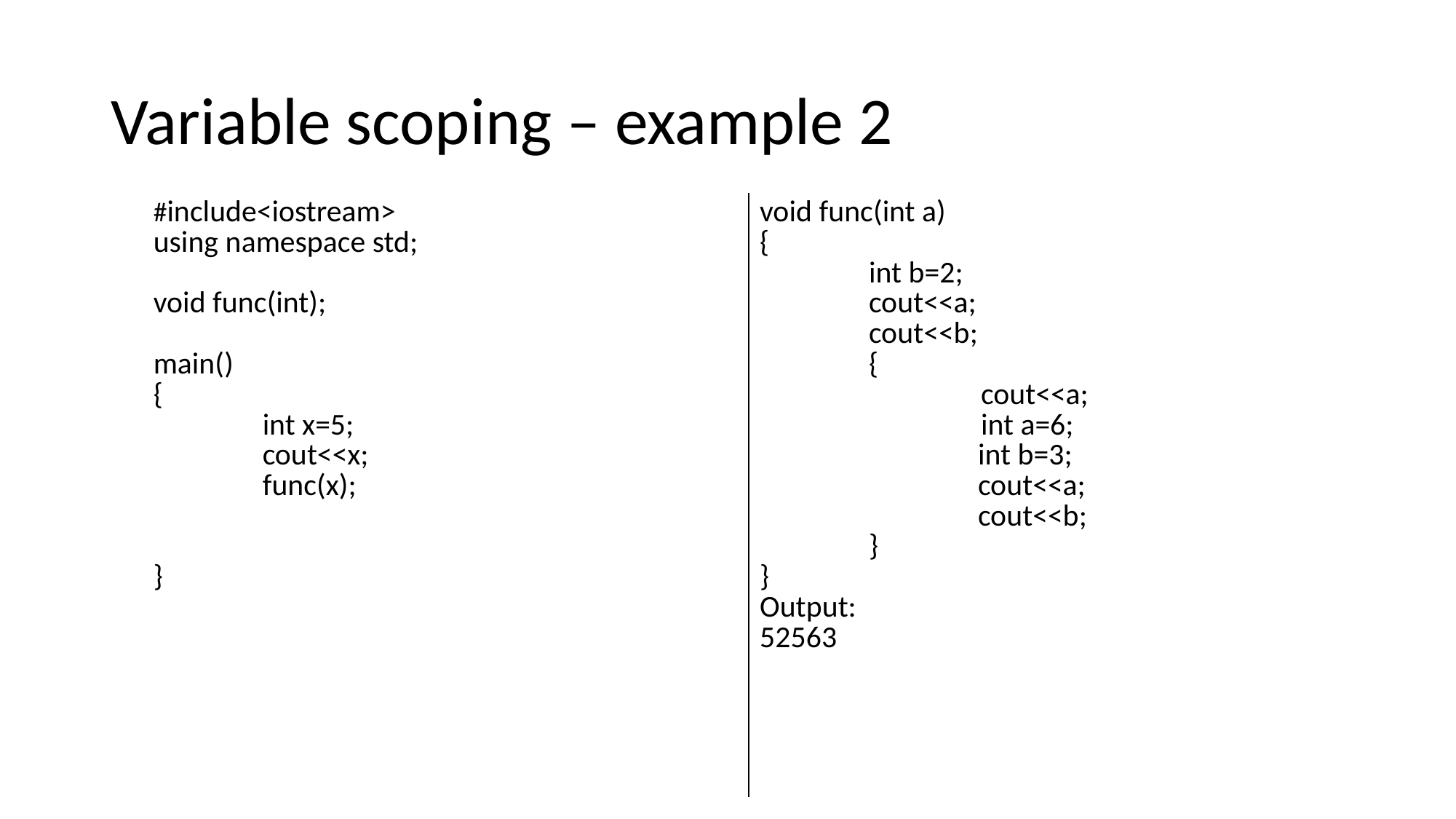

# Variable scoping – example 2
| #include<iostream> using namespace std; void func(int); main() { int x=5; cout<<x; func(x); } | void func(int a) { int b=2; cout<<a; cout<<b; { cout<<a; int a=6; int b=3; cout<<a; cout<<b; } } Output: 52563 |
| --- | --- |